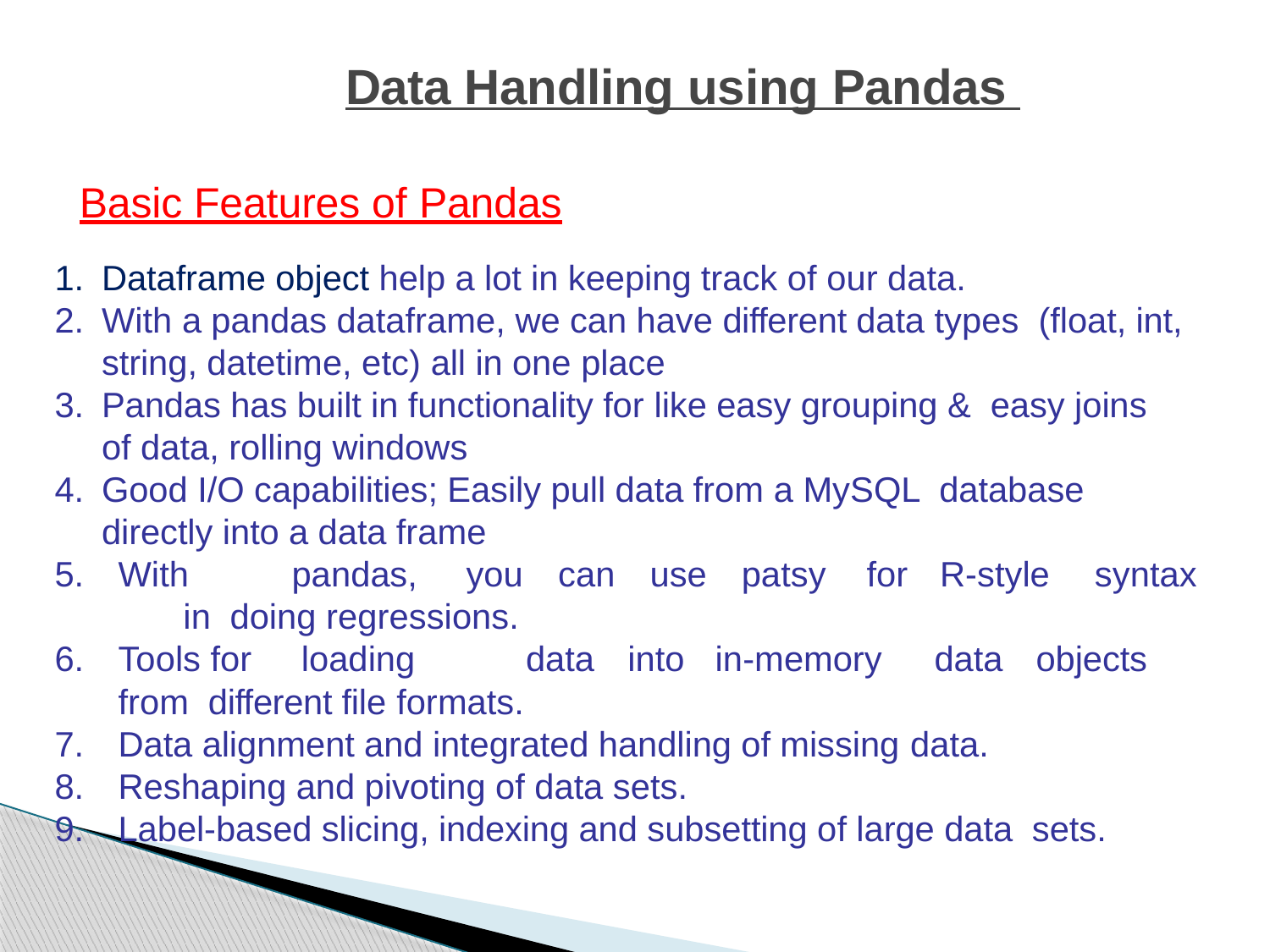

# Data Handling using Pandas
Basic Features of Pandas
Dataframe object help a lot in keeping track of our data.
With a pandas dataframe, we can have different data types  (float, int, string, datetime, etc) all in one place
Pandas has built in functionality for like easy grouping &  easy joins of data, rolling windows
Good I/O capabilities; Easily pull data from a MySQL  database directly into a data frame
With	pandas,	you	can	use	patsy	for	R-style	syntax	in  doing regressions.
Tools for	loading	data	into	in-memory	data	objects	from  different file formats.
Data alignment and integrated handling of missing data.
Reshaping and pivoting of data sets.
Label-based slicing, indexing and subsetting of large data  sets.